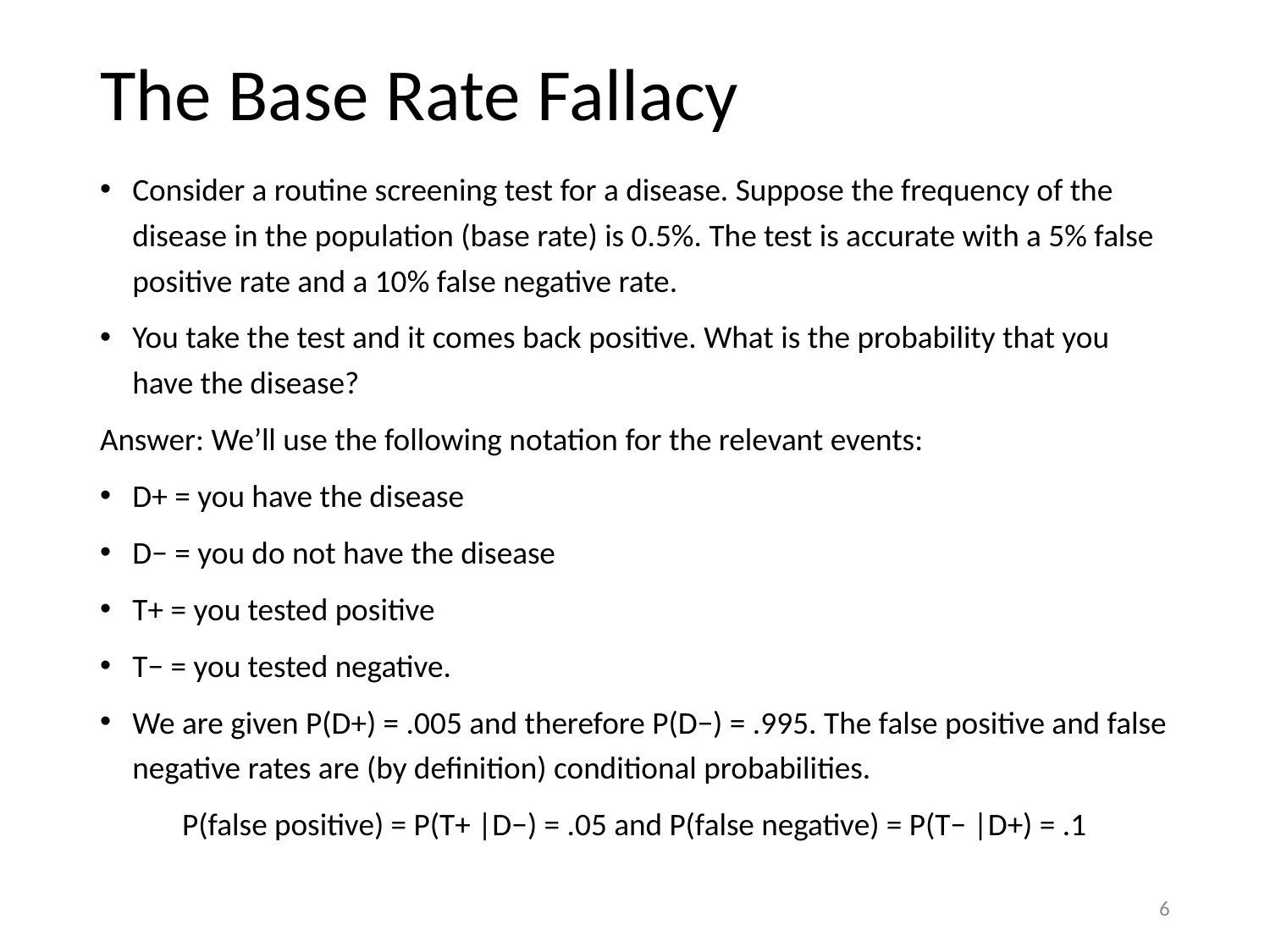

# The Base Rate Fallacy
Consider a routine screening test for a disease. Suppose the frequency of the disease in the population (base rate) is 0.5%. The test is accurate with a 5% false positive rate and a 10% false negative rate.
You take the test and it comes back positive. What is the probability that you have the disease?
Answer: We’ll use the following notation for the relevant events:
D+ = you have the disease
D− = you do not have the disease
T+ = you tested positive
T− = you tested negative.
We are given P(D+) = .005 and therefore P(D−) = .995. The false positive and false negative rates are (by definition) conditional probabilities.
P(false positive) = P(T+ |D−) = .05 and P(false negative) = P(T− |D+) = .1
6